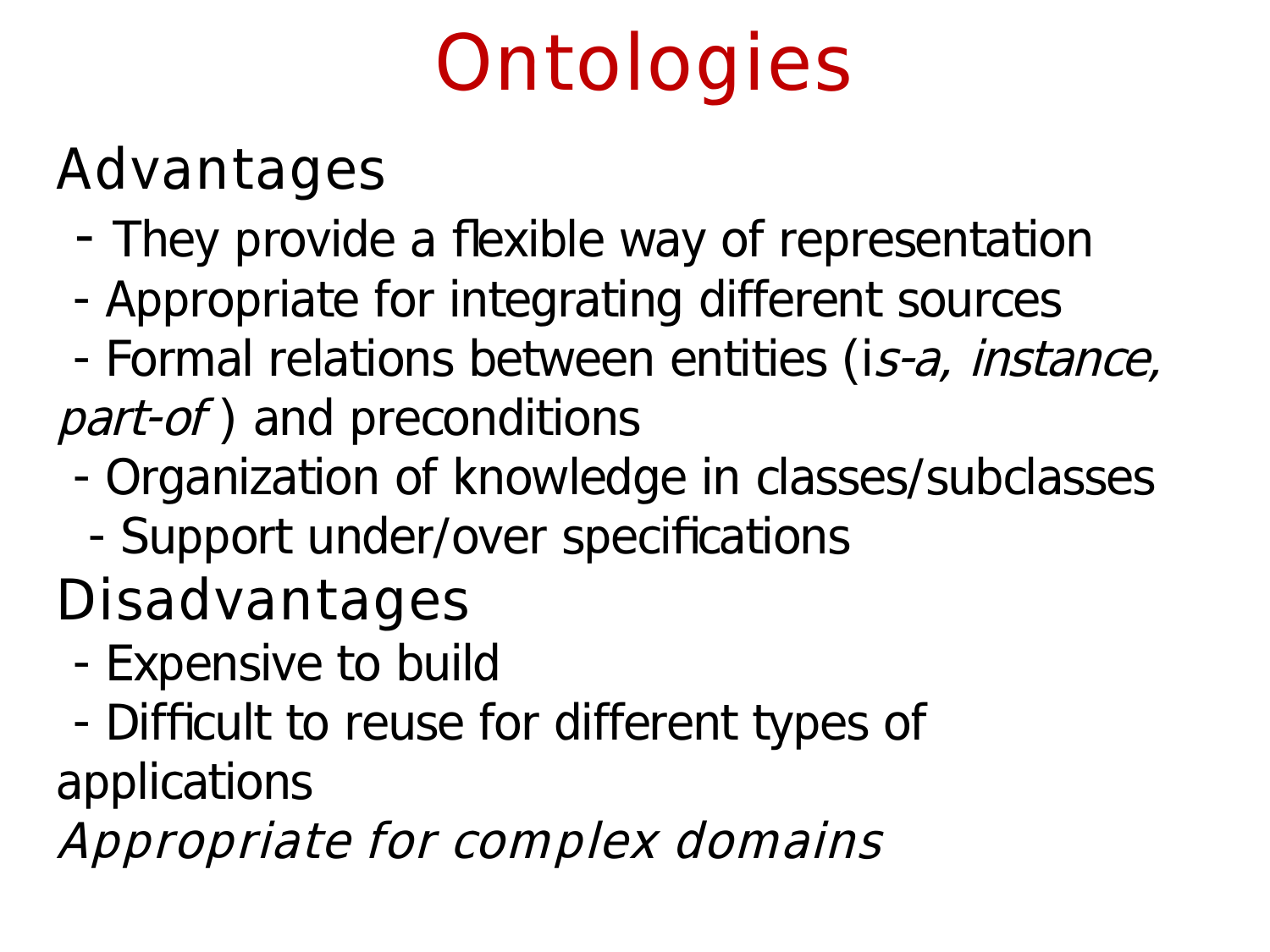

Ontologies
Advantages
 - They provide a flexible way of representation
 - Appropriate for integrating different sources
 - Formal relations between entities (is-a, instance, part-of ) and preconditions
 - Organization of knowledge in classes/subclasses
  - Support under/over specifications
Disadvantages
 - Expensive to build
 - Difficult to reuse for different types of applications
Appropriate for complex domains